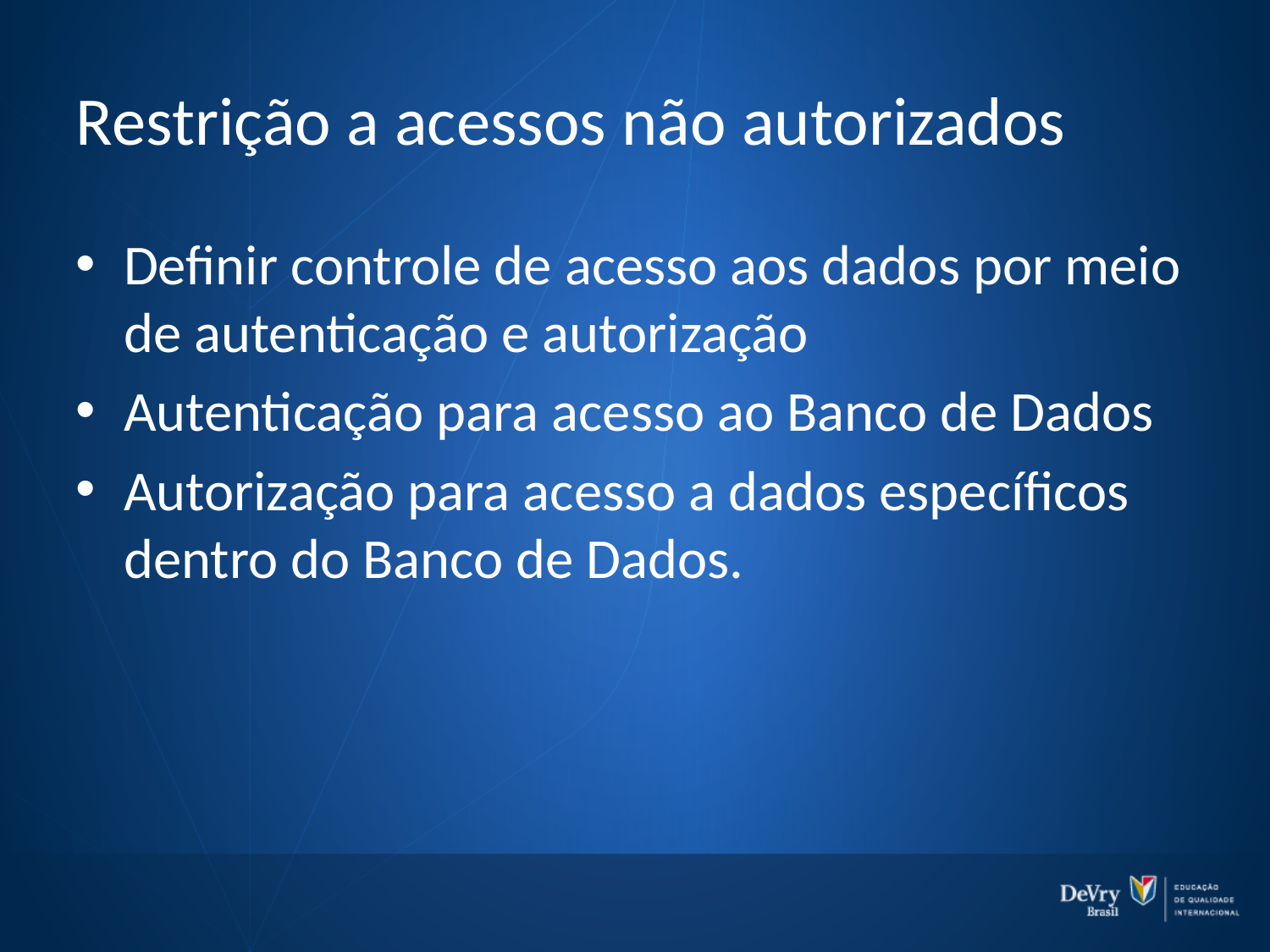

# Restrição a acessos não autorizados
Definir controle de acesso aos dados por meio de autenticação e autorização
Autenticação para acesso ao Banco de Dados
Autorização para acesso a dados específicos dentro do Banco de Dados.